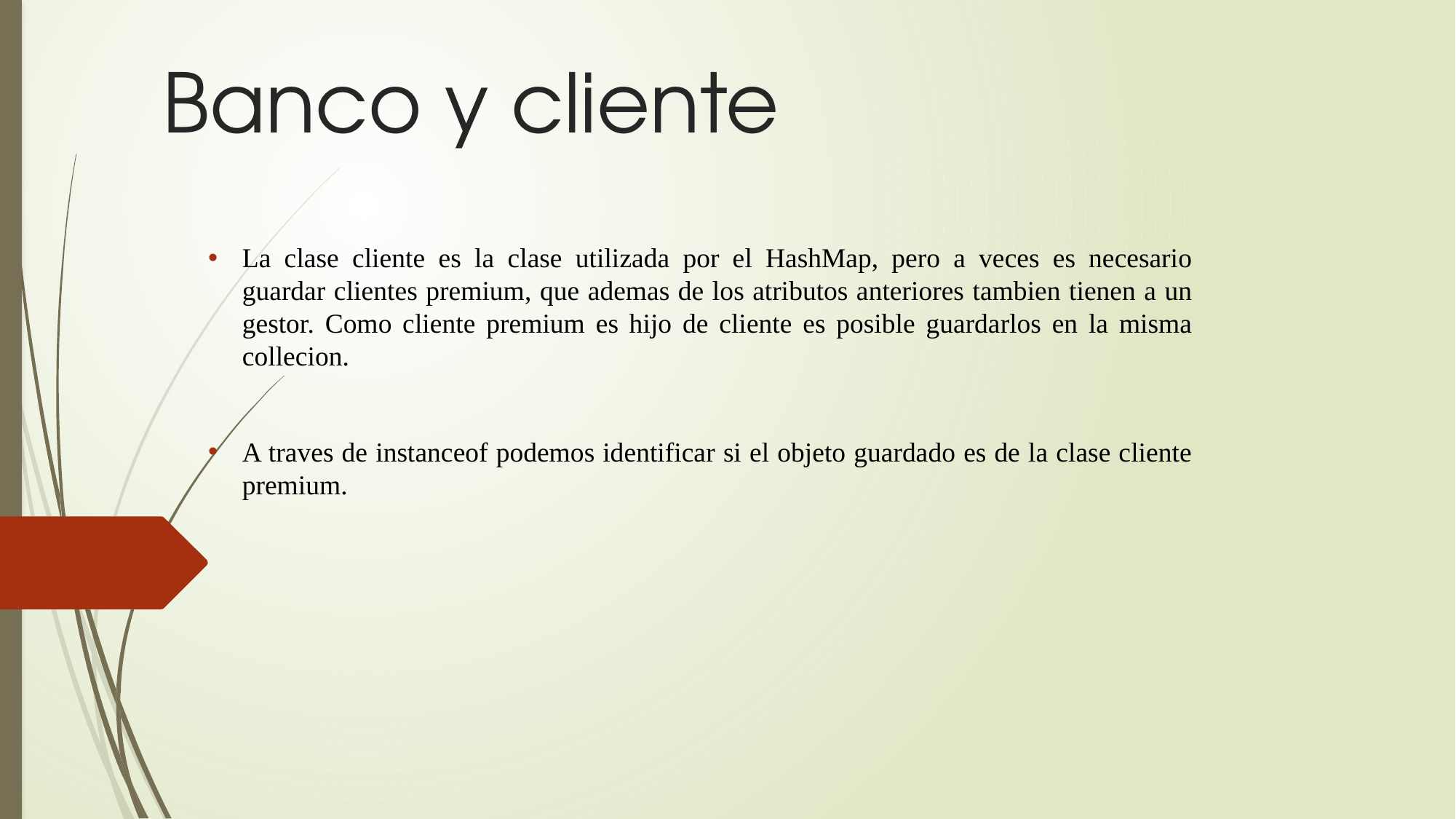

# Banco y cliente
La clase cliente es la clase utilizada por el HashMap, pero a veces es necesario guardar clientes premium, que ademas de los atributos anteriores tambien tienen a un gestor. Como cliente premium es hijo de cliente es posible guardarlos en la misma collecion.

A traves de instanceof podemos identificar si el objeto guardado es de la clase cliente premium.